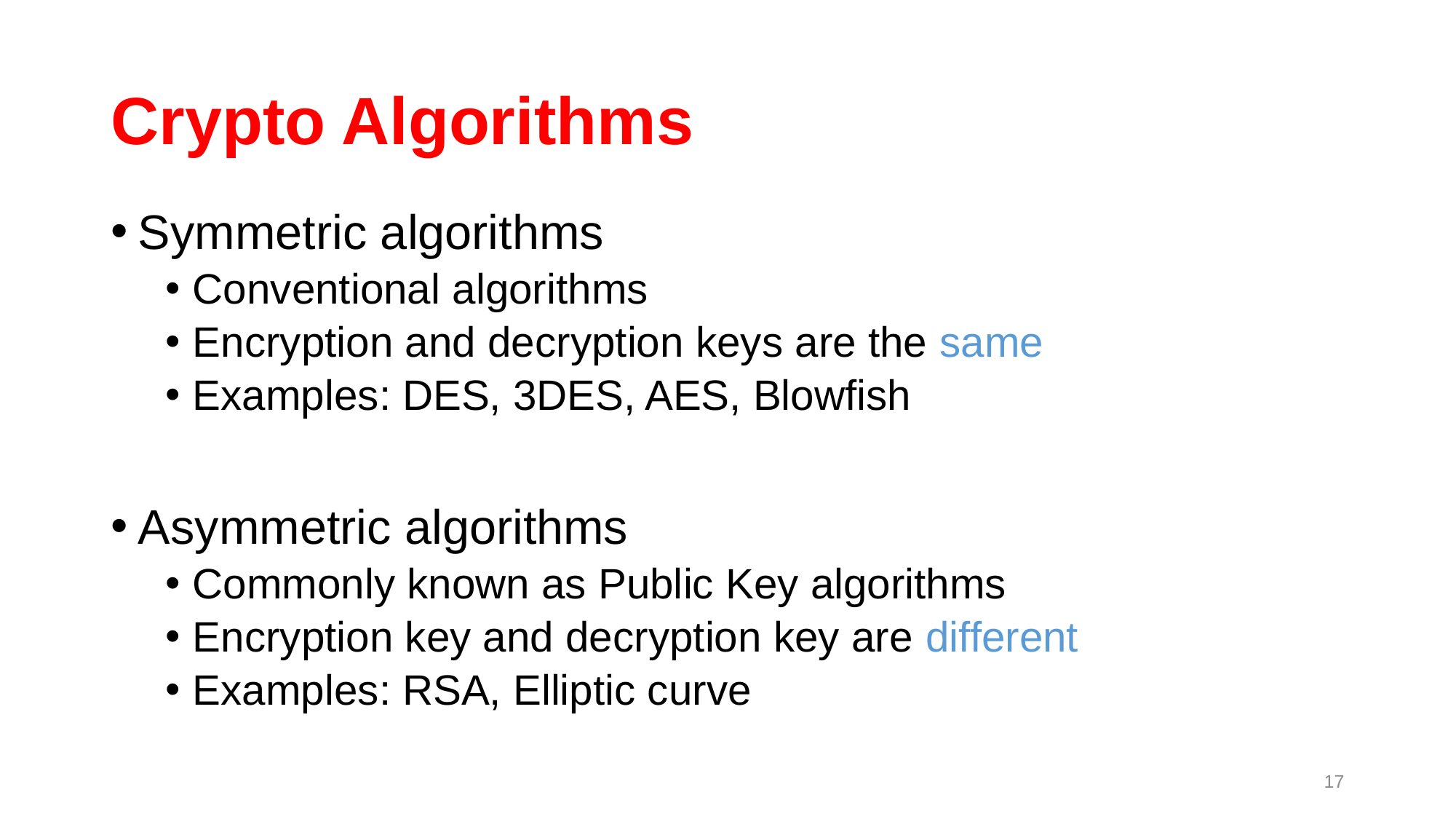

# Crypto Algorithms
Symmetric algorithms
Conventional algorithms
Encryption and decryption keys are the same
Examples: DES, 3DES, AES, Blowfish

Asymmetric algorithms
Commonly known as Public Key algorithms
Encryption key and decryption key are different
Examples: RSA, Elliptic curve

17